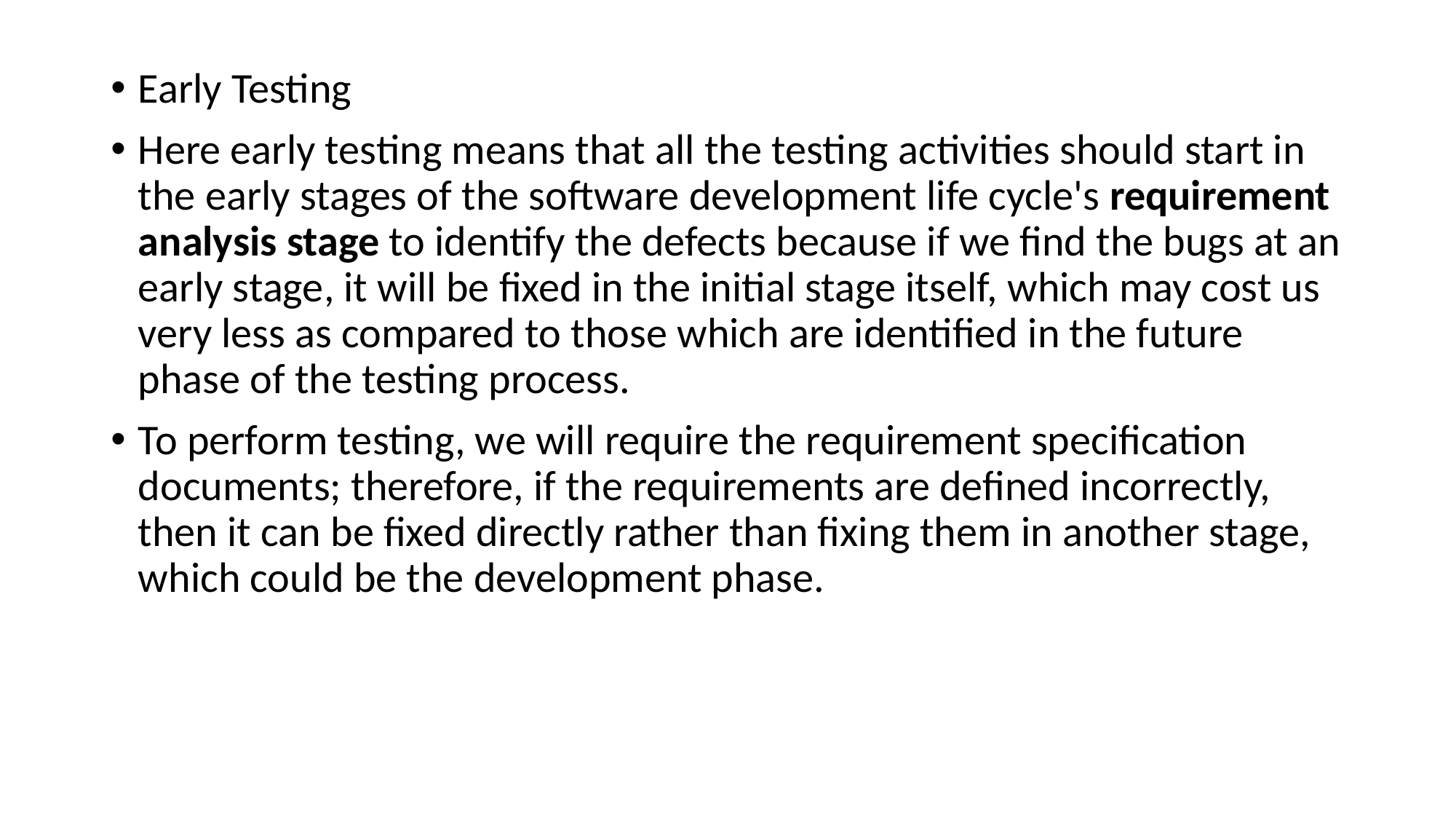

Early Testing
Here early testing means that all the testing activities should start in the early stages of the software development life cycle's requirement analysis stage to identify the defects because if we find the bugs at an early stage, it will be fixed in the initial stage itself, which may cost us very less as compared to those which are identified in the future phase of the testing process.
To perform testing, we will require the requirement specification documents; therefore, if the requirements are defined incorrectly, then it can be fixed directly rather than fixing them in another stage, which could be the development phase.